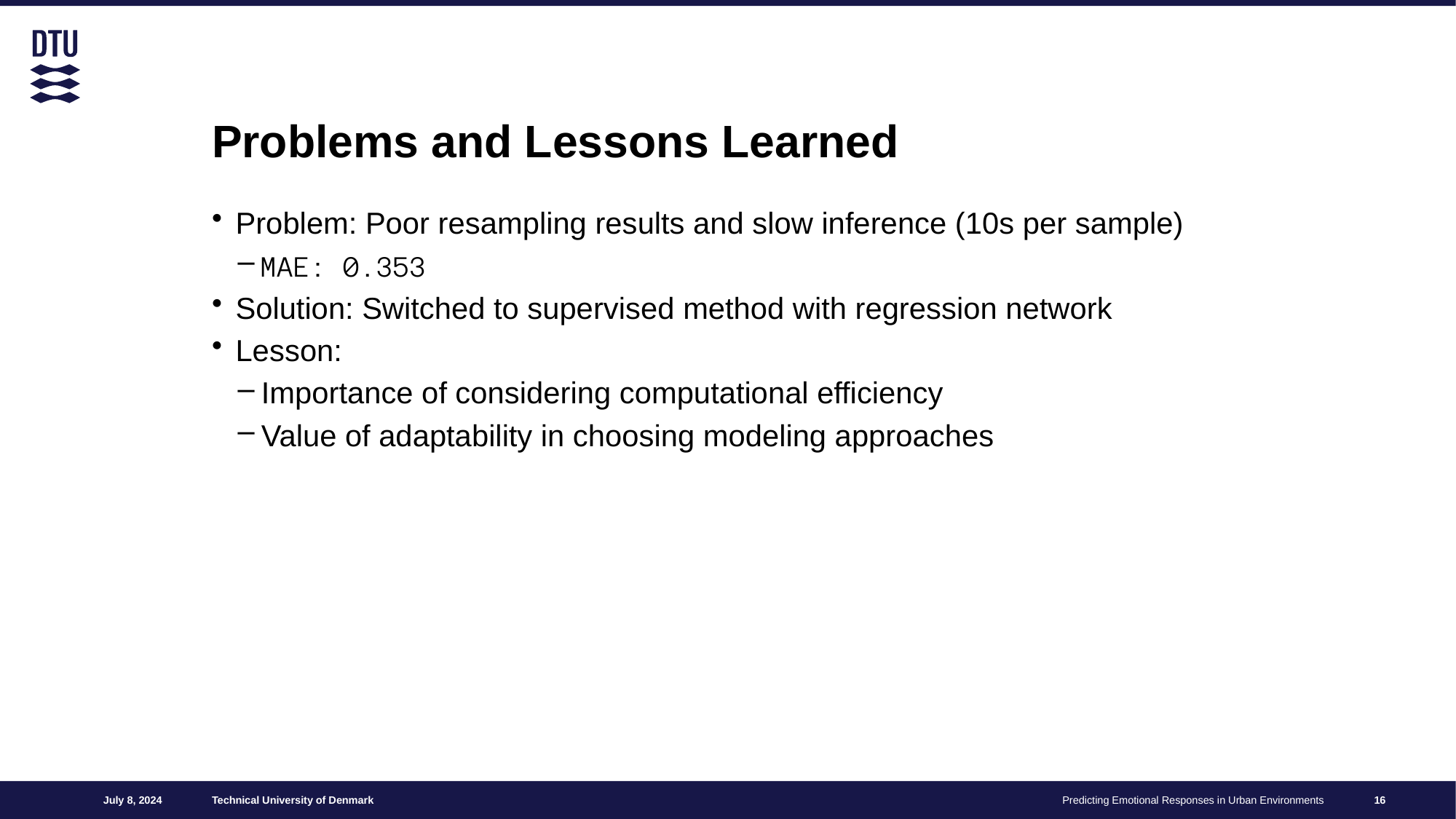

# Problems and Lessons Learned
Problem: Poor resampling results and slow inference (10s per sample)
MAE: 0.353
Solution: Switched to supervised method with regression network
Lesson:
Importance of considering computational efficiency
Value of adaptability in choosing modeling approaches
July 8, 2024

Predicting Emotional Responses in Urban Environments
16